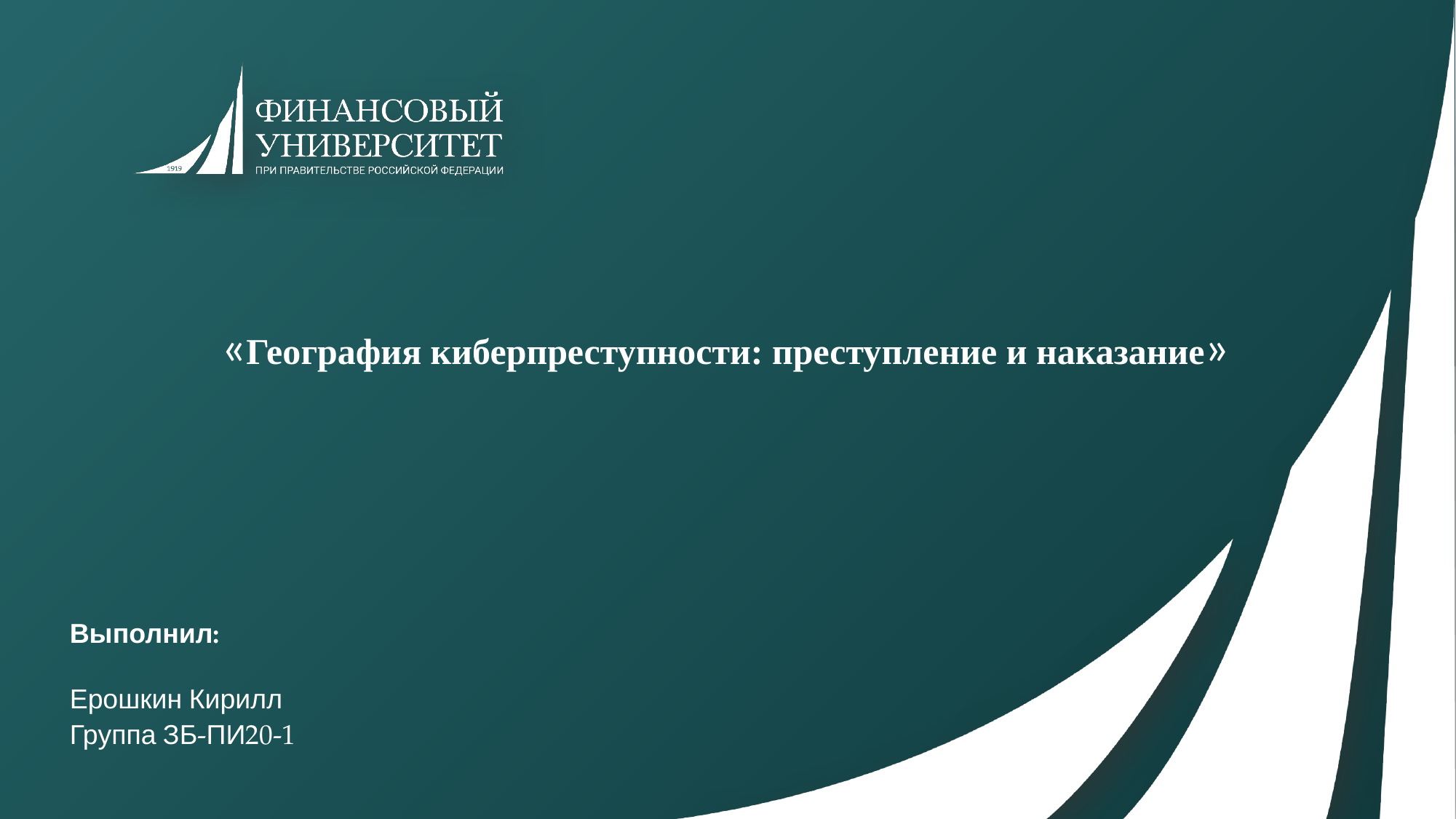

# «География киберпреступности: преступление и наказание»
Выполнил:

Ерошкин Кирилл
Группа ЗБ-ПИ20-1